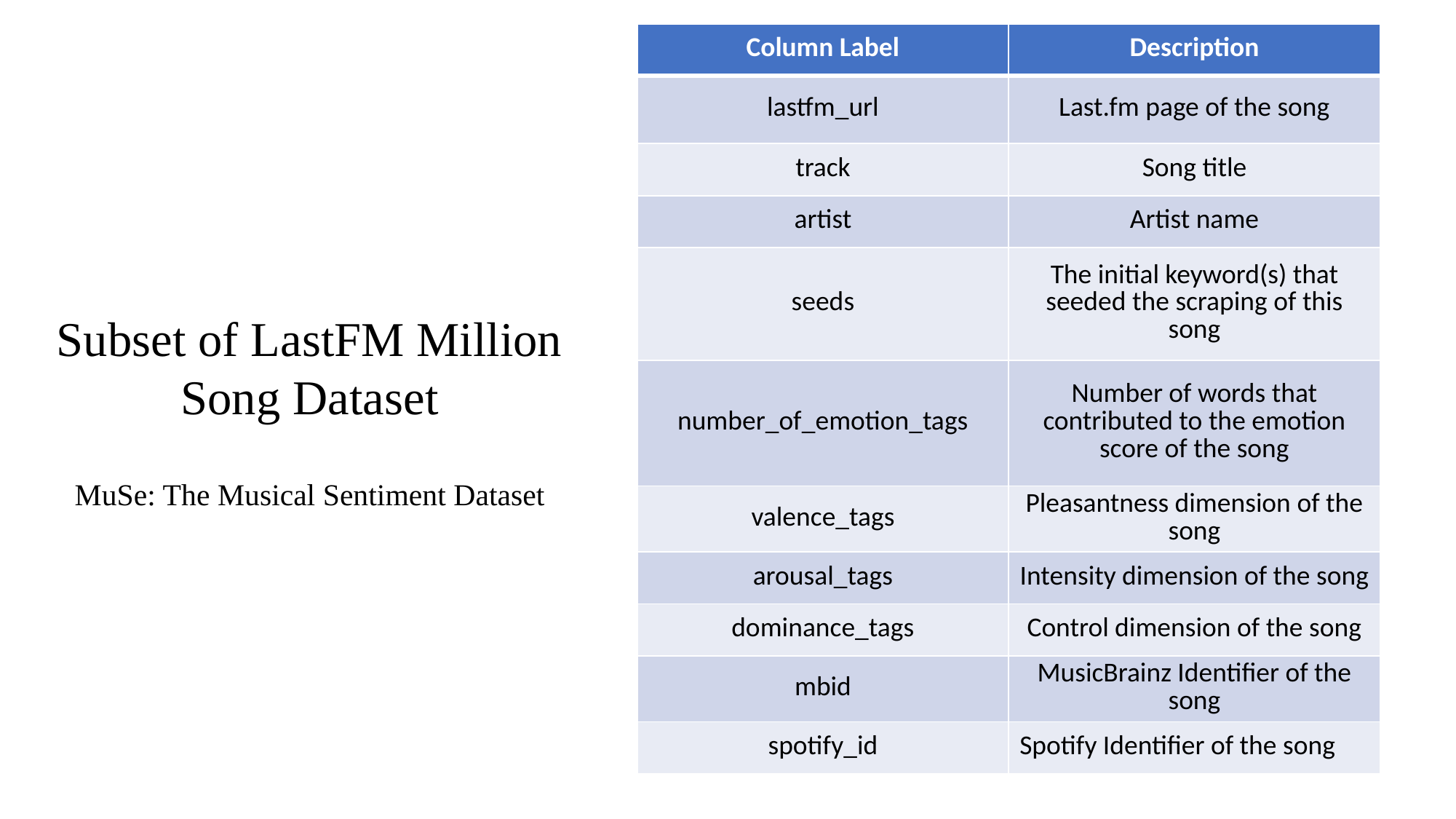

| Column Label | Description |
| --- | --- |
| lastfm\_url | Last.fm page of the song |
| track | Song title |
| artist | Artist name |
| seeds | The initial keyword(s) that seeded the scraping of this song |
| number\_of\_emotion\_tags | Number of words that contributed to the emotion score of the song |
| valence\_tags | Pleasantness dimension of the song |
| arousal\_tags | Intensity dimension of the song |
| dominance\_tags | Control dimension of the song |
| mbid | MusicBrainz Identifier of the song |
| spotify\_id | Spotify Identifier of the song |
Subset of LastFM Million Song Dataset

MuSe: The Musical Sentiment Dataset